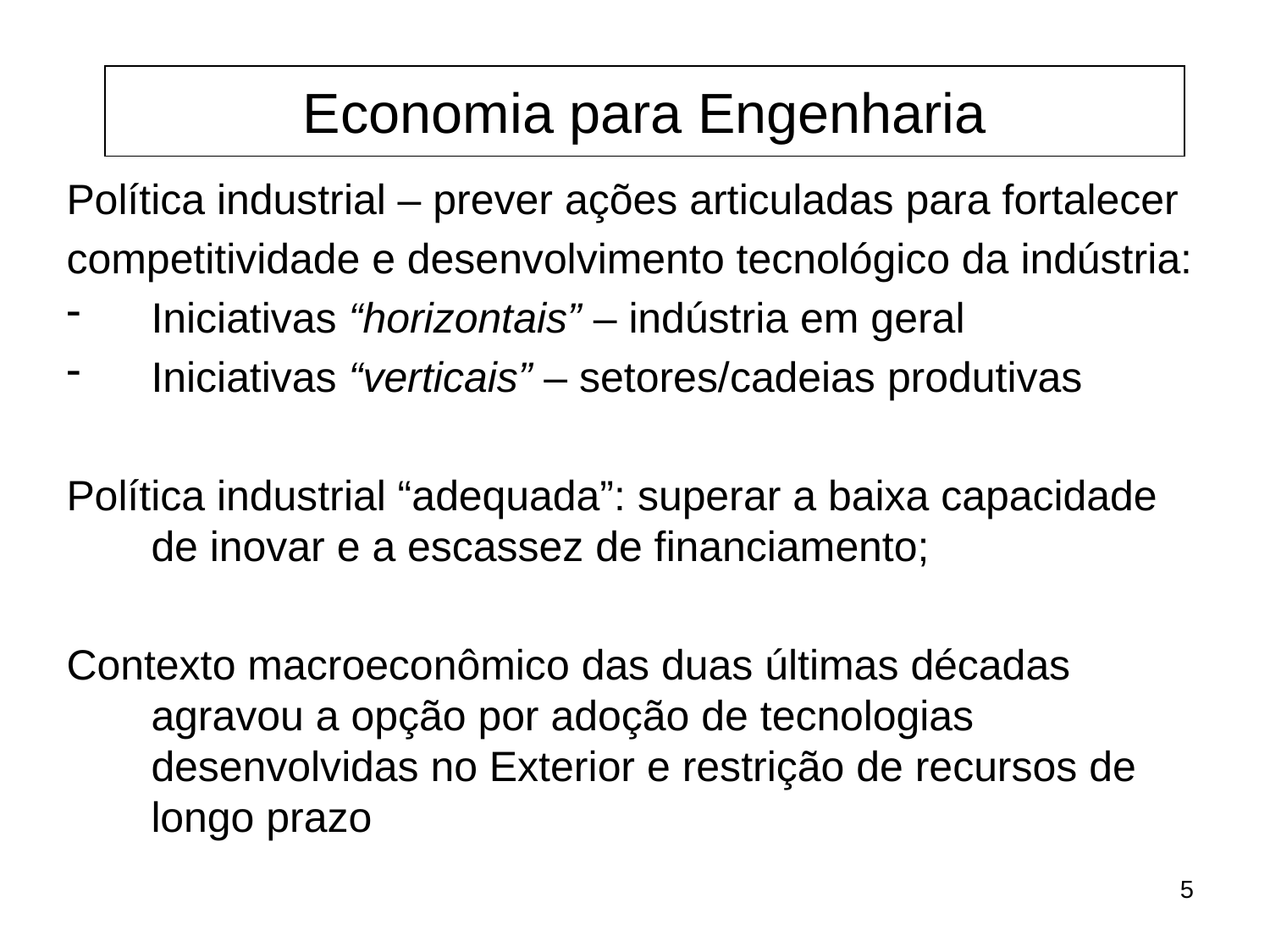

Economia para Engenharia
Política industrial – prever ações articuladas para fortalecer
competitividade e desenvolvimento tecnológico da indústria:
Iniciativas “horizontais” – indústria em geral
Iniciativas “verticais” – setores/cadeias produtivas

Política industrial “adequada”: superar a baixa capacidade de inovar e a escassez de financiamento;

Contexto macroeconômico das duas últimas décadas agravou a opção por adoção de tecnologias desenvolvidas no Exterior e restrição de recursos de longo prazo
5